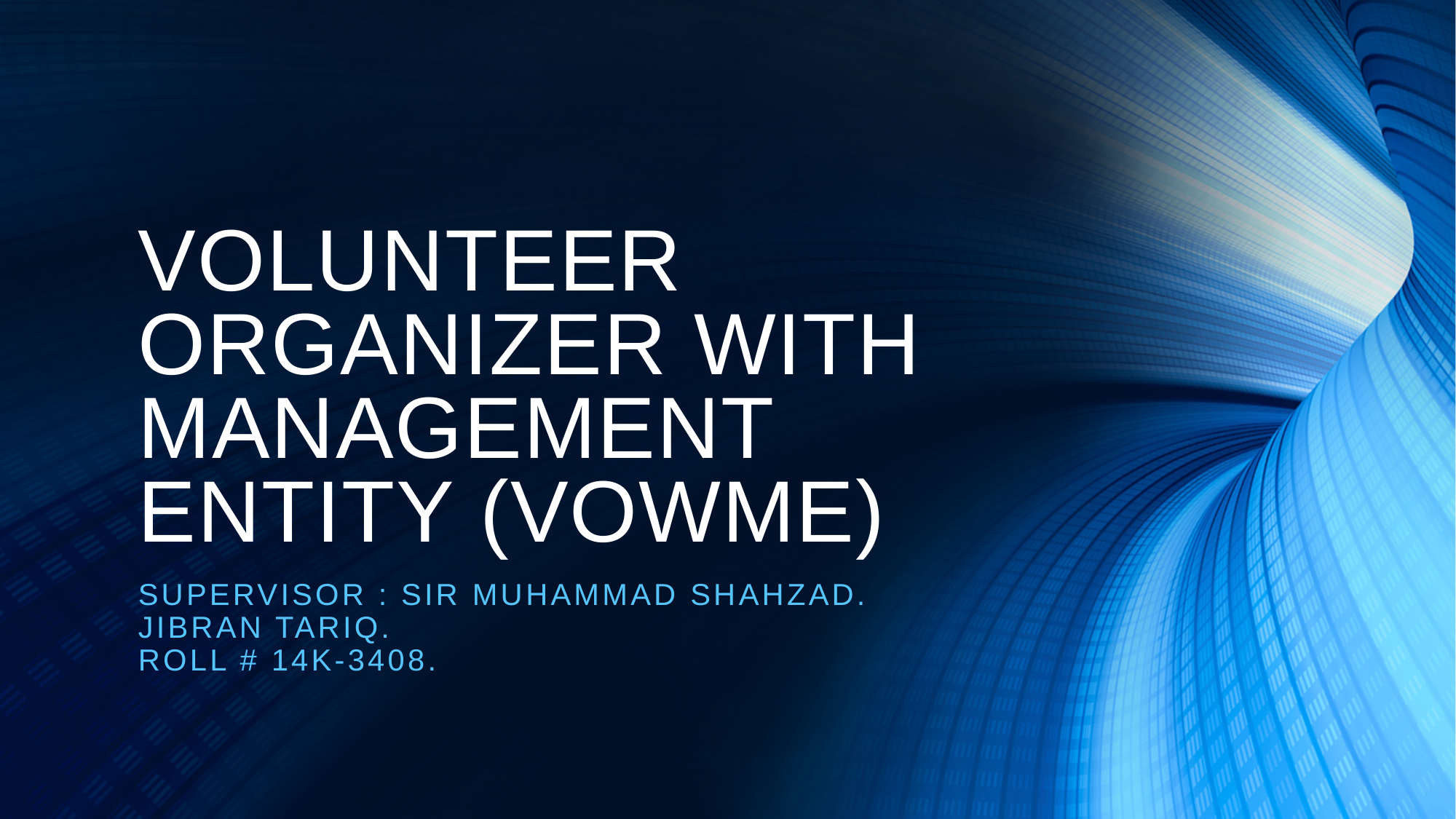

# Volunteer Organizer with Management Entity (Vowme)
Supervisor : Sir Muhammad Shahzad.
Jibran Tariq.
ROLL # 14K-3408.